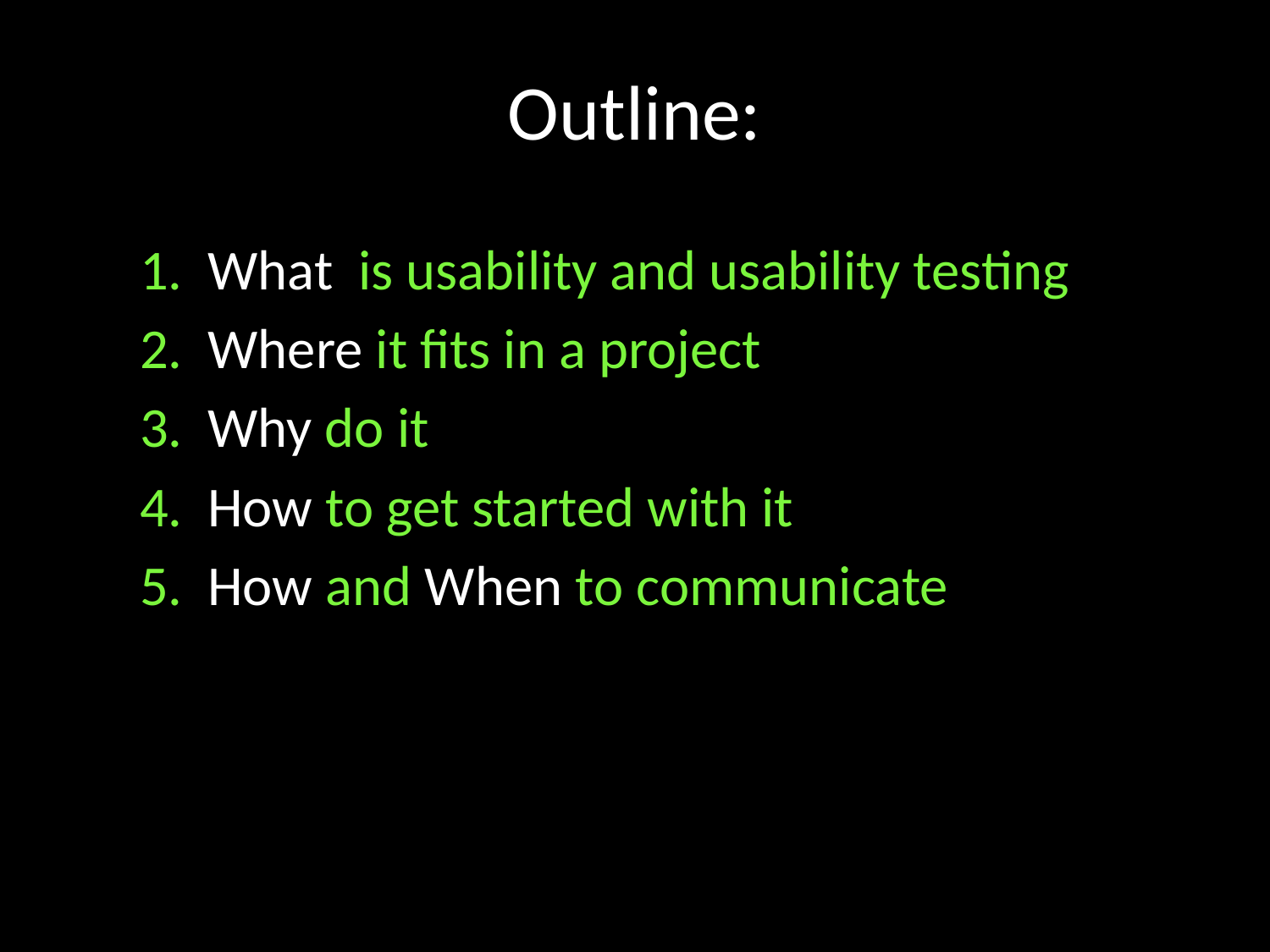

# Outline:
1.  What  is usability and usability testing
2.  Where it fits in a project
3.  Why do it
4.  How to get started with it
5.  How and When to communicate